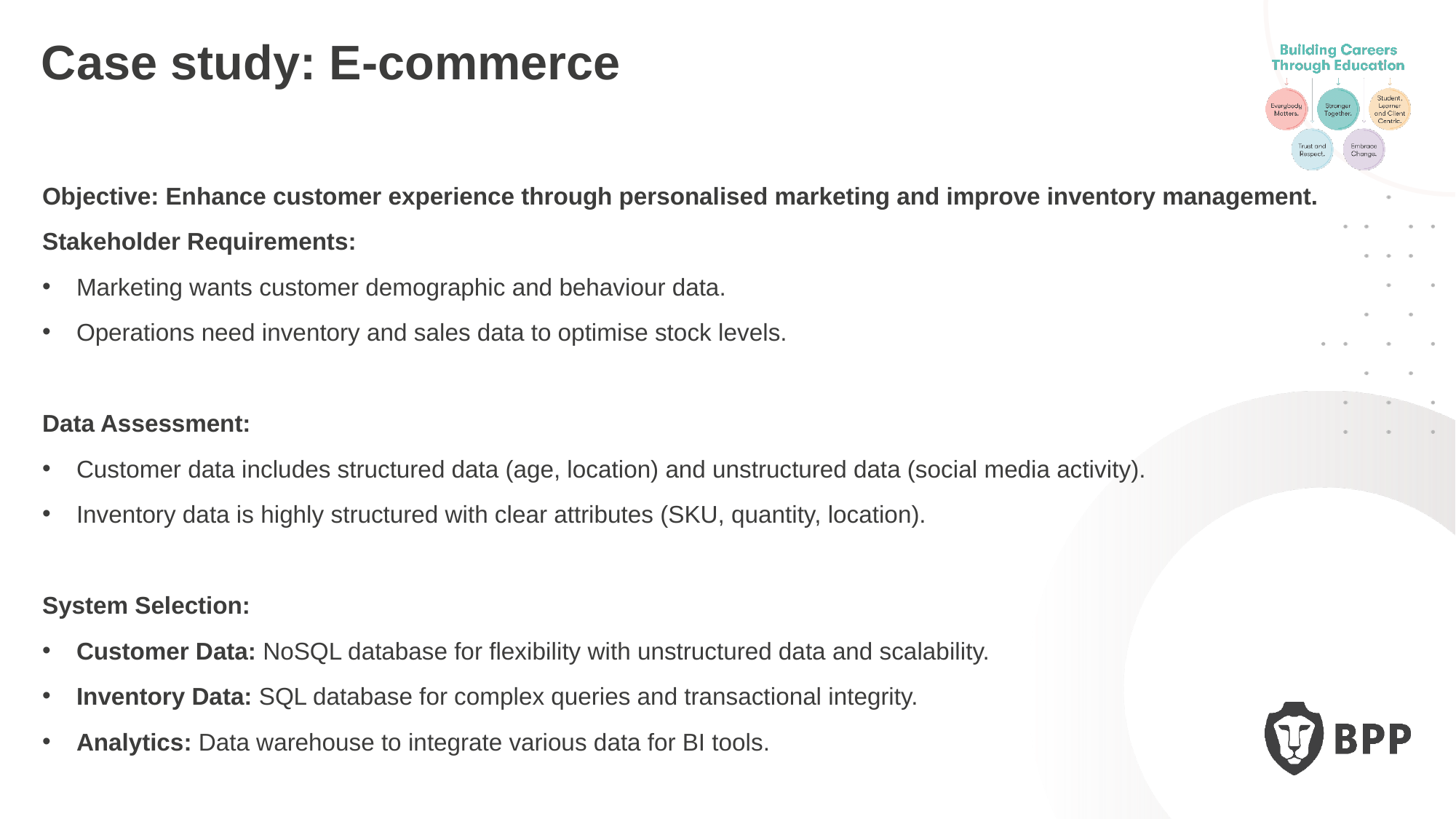

Case study: E-commerce
Objective: Enhance customer experience through personalised marketing and improve inventory management.
Stakeholder Requirements:
Marketing wants customer demographic and behaviour data.
Operations need inventory and sales data to optimise stock levels.

Data Assessment:
Customer data includes structured data (age, location) and unstructured data (social media activity).
Inventory data is highly structured with clear attributes (SKU, quantity, location).

System Selection:
Customer Data: NoSQL database for flexibility with unstructured data and scalability.
Inventory Data: SQL database for complex queries and transactional integrity.
Analytics: Data warehouse to integrate various data for BI tools.